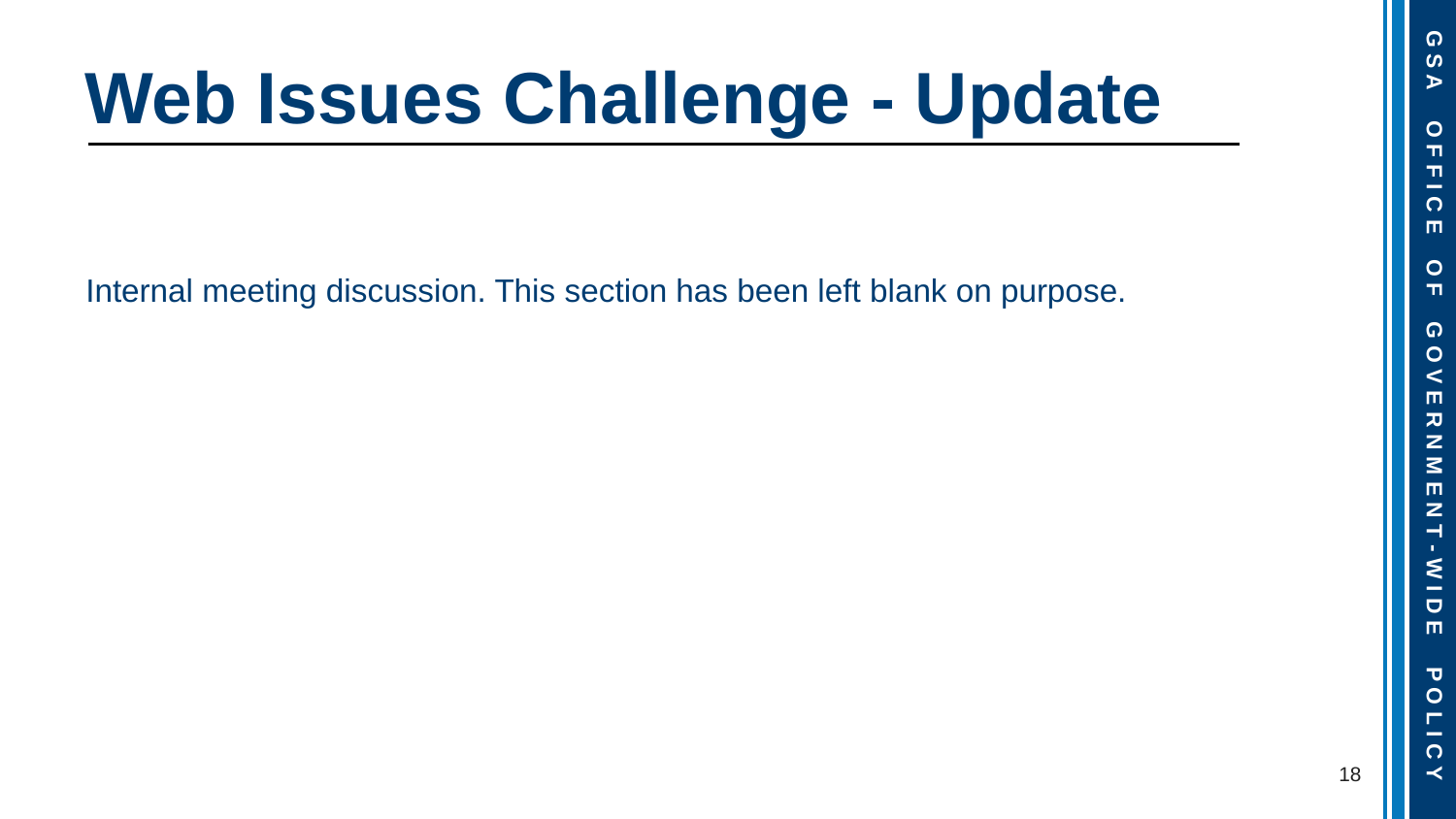

# Web Issues Challenge - Update
Internal meeting discussion. This section has been left blank on purpose.
18